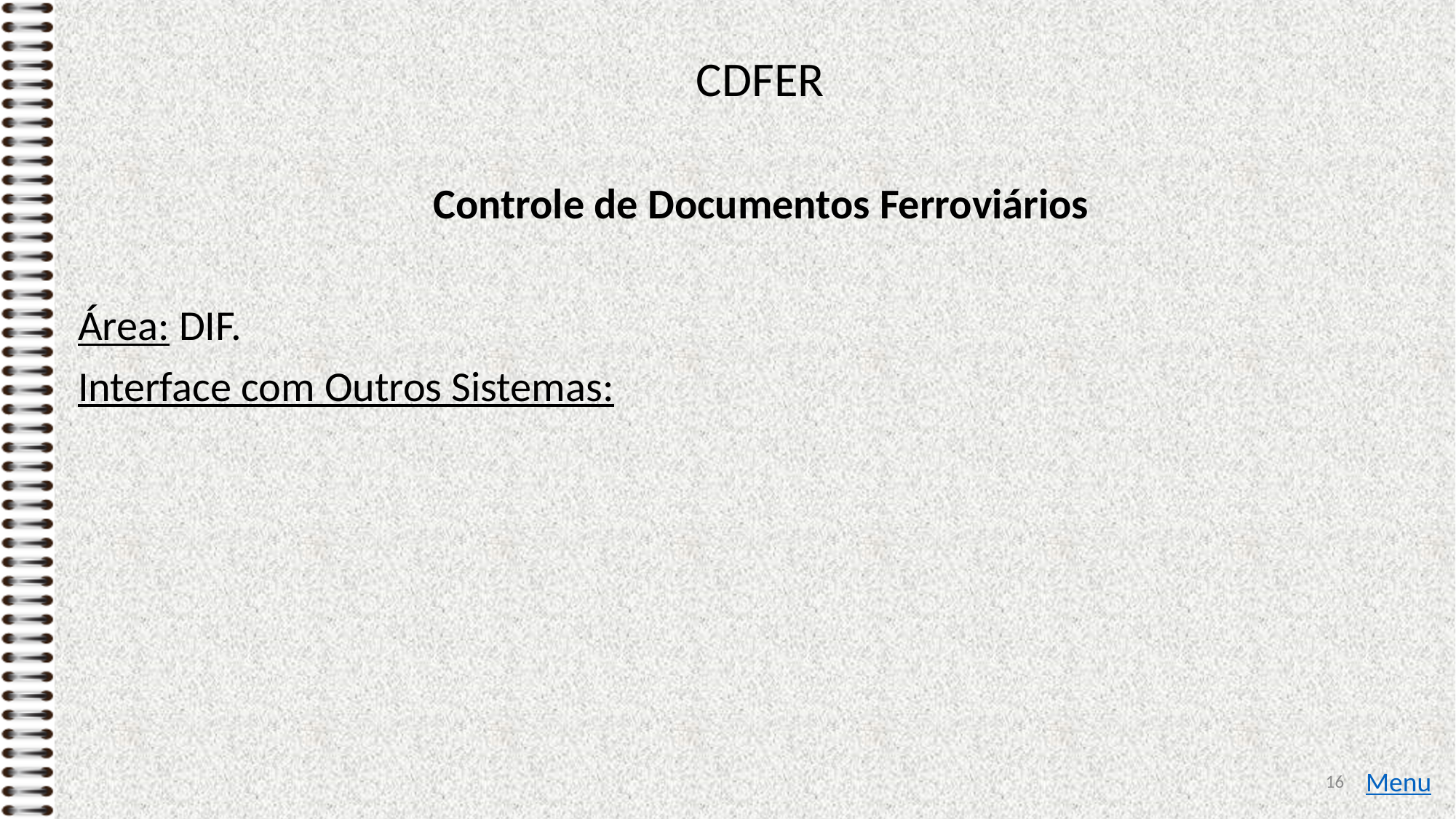

# CDFER

Controle de Documentos Ferroviários

Área: DIF.
Interface com Outros Sistemas:

16
Menu